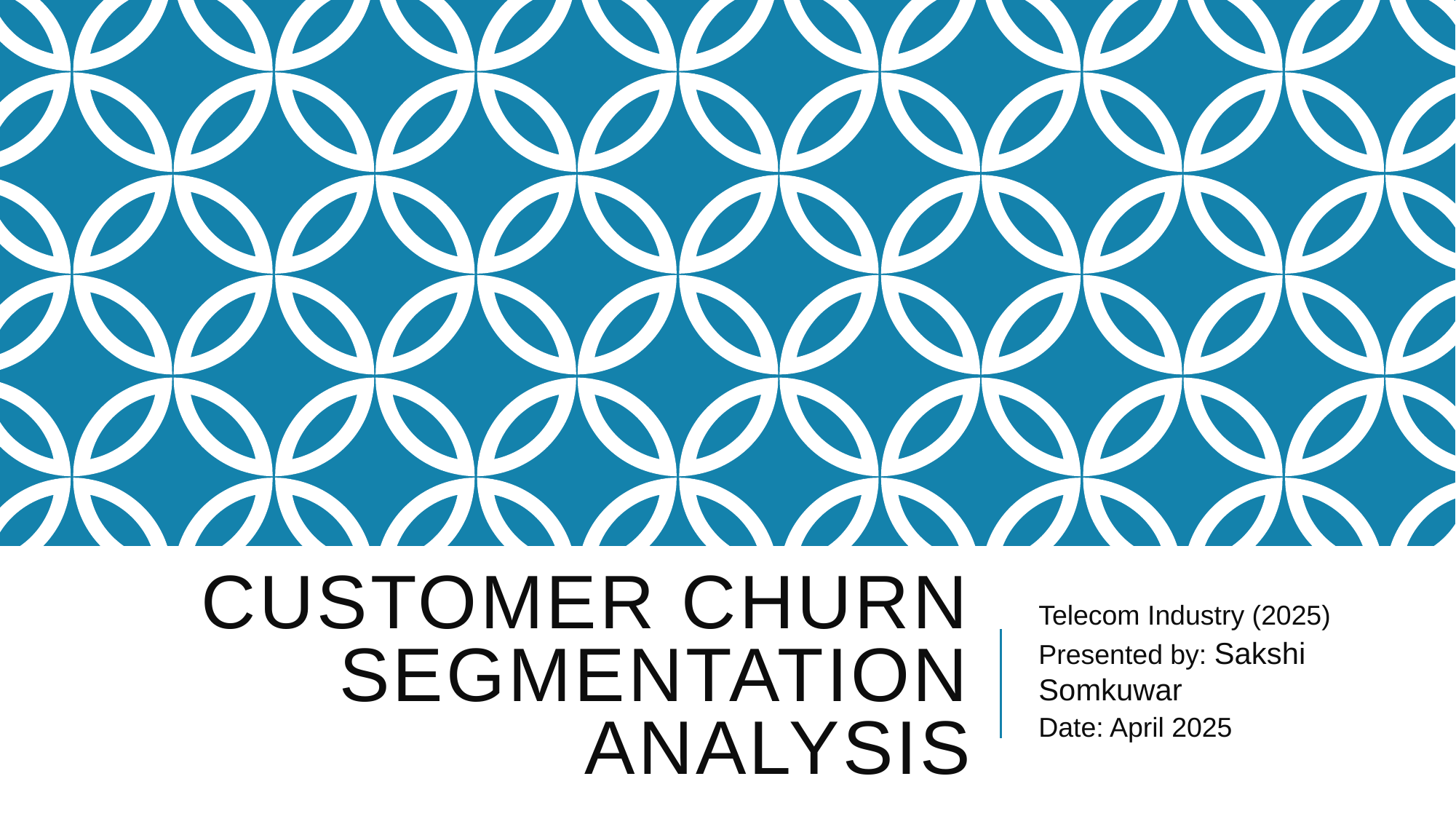

# Customer Churn Segmentation Analysis
Telecom Industry (2025)
Presented by: Sakshi Somkuwar
Date: April 2025